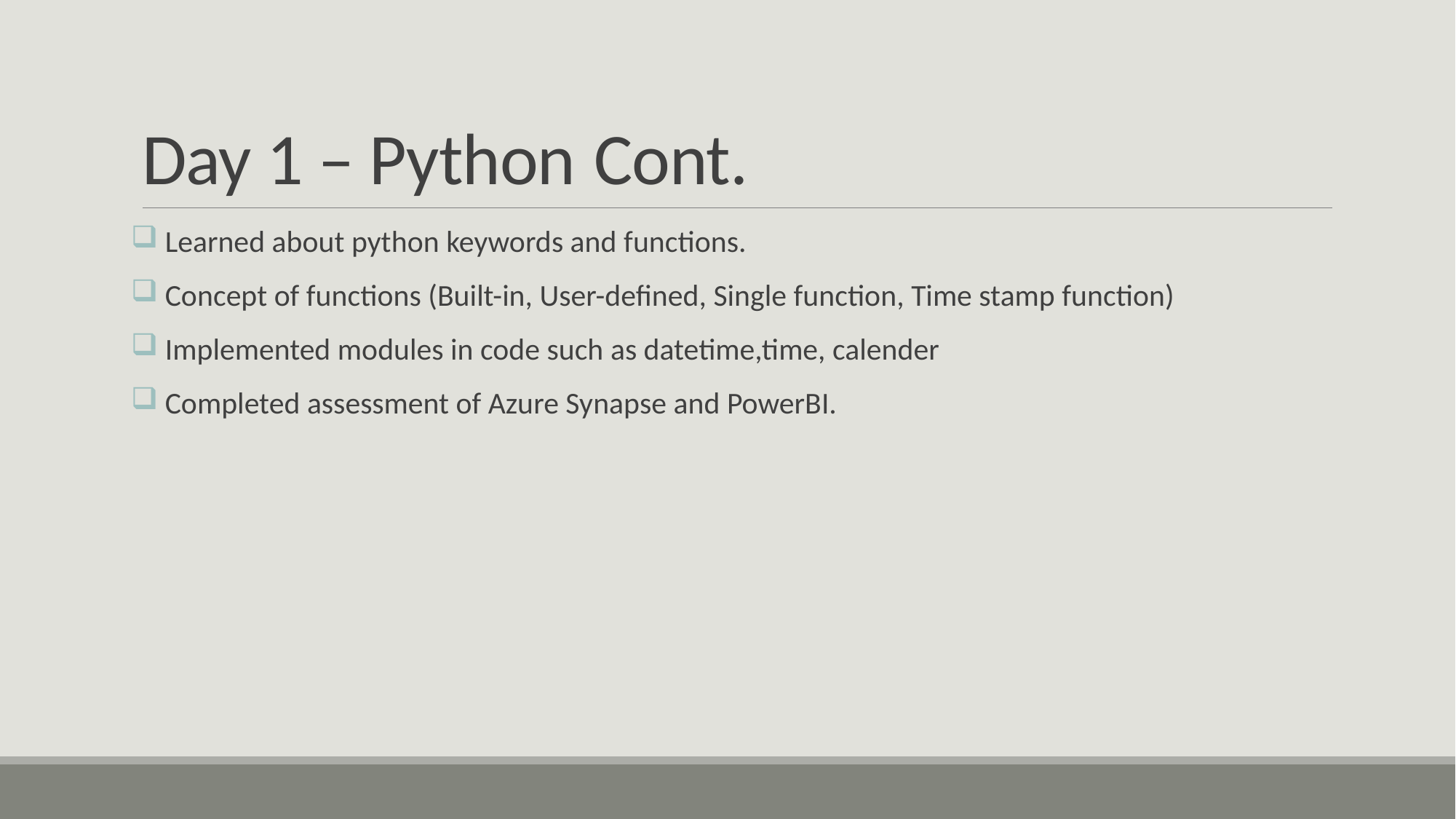

# Day 1 – Python	 Cont.
 Learned about python keywords and functions.
 Concept of functions (Built-in, User-defined, Single function, Time stamp function)
 Implemented modules in code such as datetime,time, calender
 Completed assessment of Azure Synapse and PowerBI.